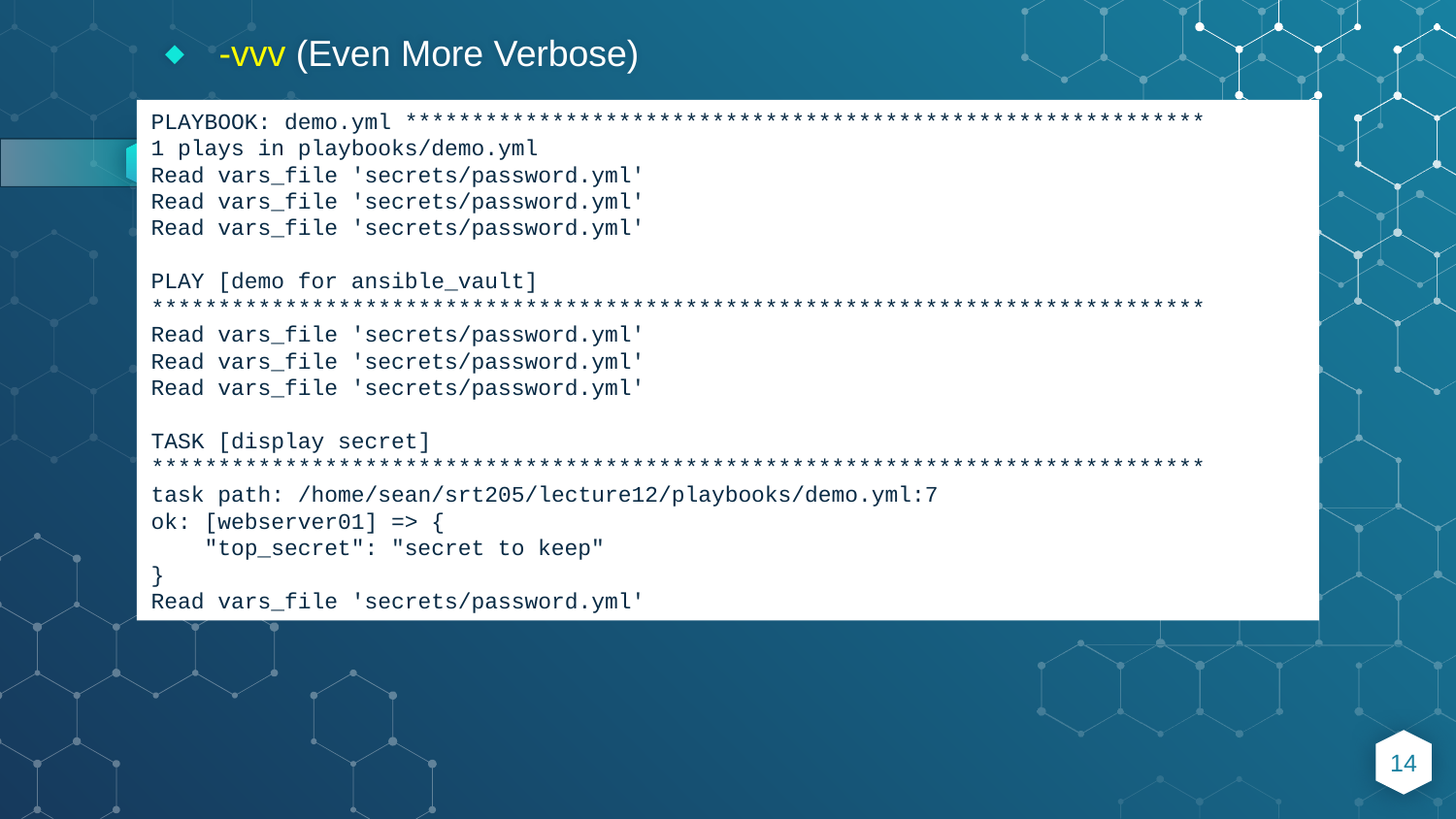

-vvv (Even More Verbose)
PLAYBOOK: demo.yml ************************************************************
1 plays in playbooks/demo.yml
Read vars_file 'secrets/password.yml'
Read vars_file 'secrets/password.yml'
Read vars_file 'secrets/password.yml'

PLAY [demo for ansible_vault] *******************************************************************************
Read vars_file 'secrets/password.yml'
Read vars_file 'secrets/password.yml'
Read vars_file 'secrets/password.yml'

TASK [display secret] *******************************************************************************
task path: /home/sean/srt205/lecture12/playbooks/demo.yml:7
ok: [webserver01] => {
    "top_secret": "secret to keep"
}
Read vars_file 'secrets/password.yml'
14